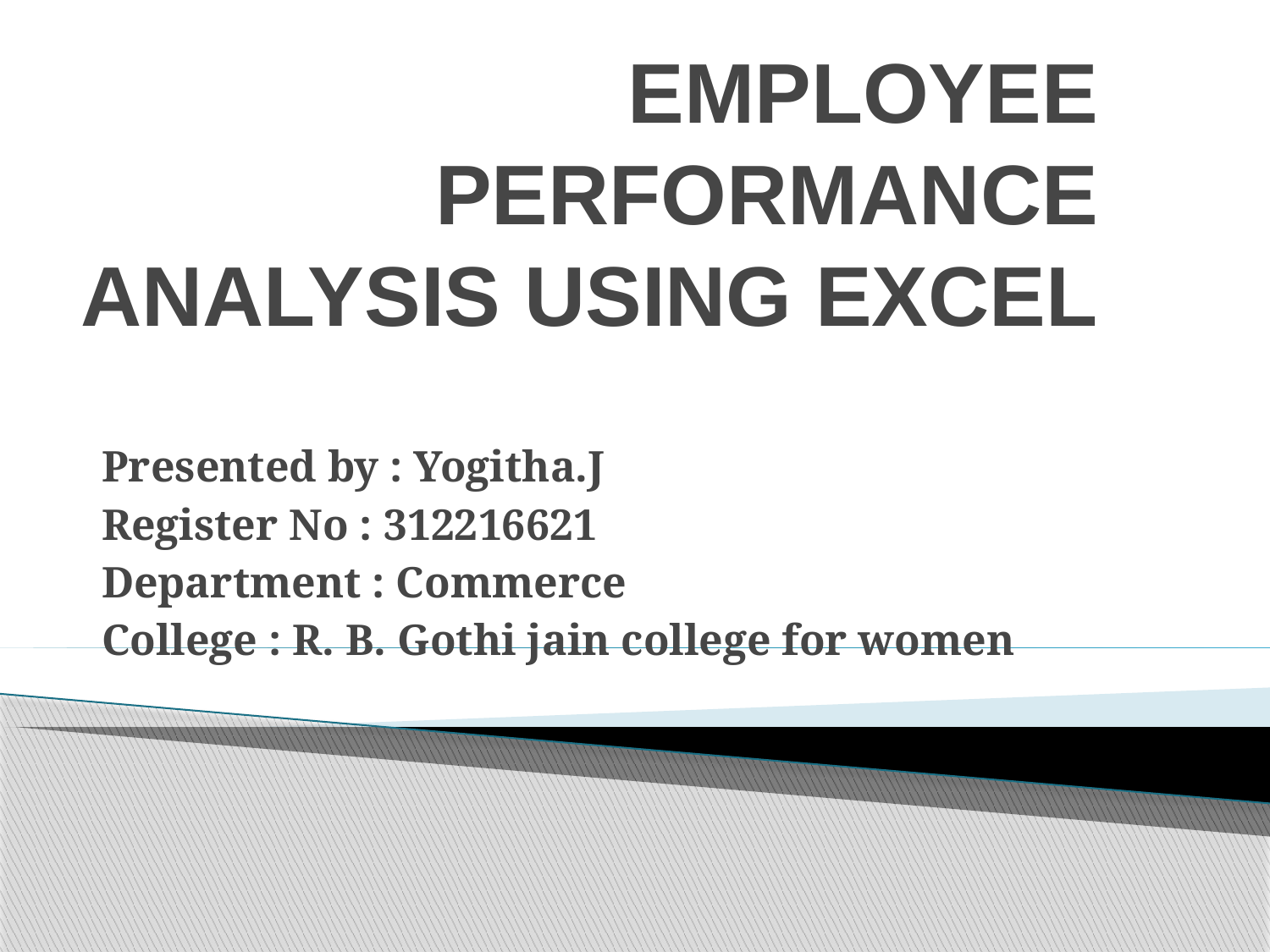

# EMPLOYEE PERFORMANCE ANALYSIS USING EXCEL
Presented by : Yogitha.J
Register No : 312216621
Department : Commerce
College : R. B. Gothi jain college for women